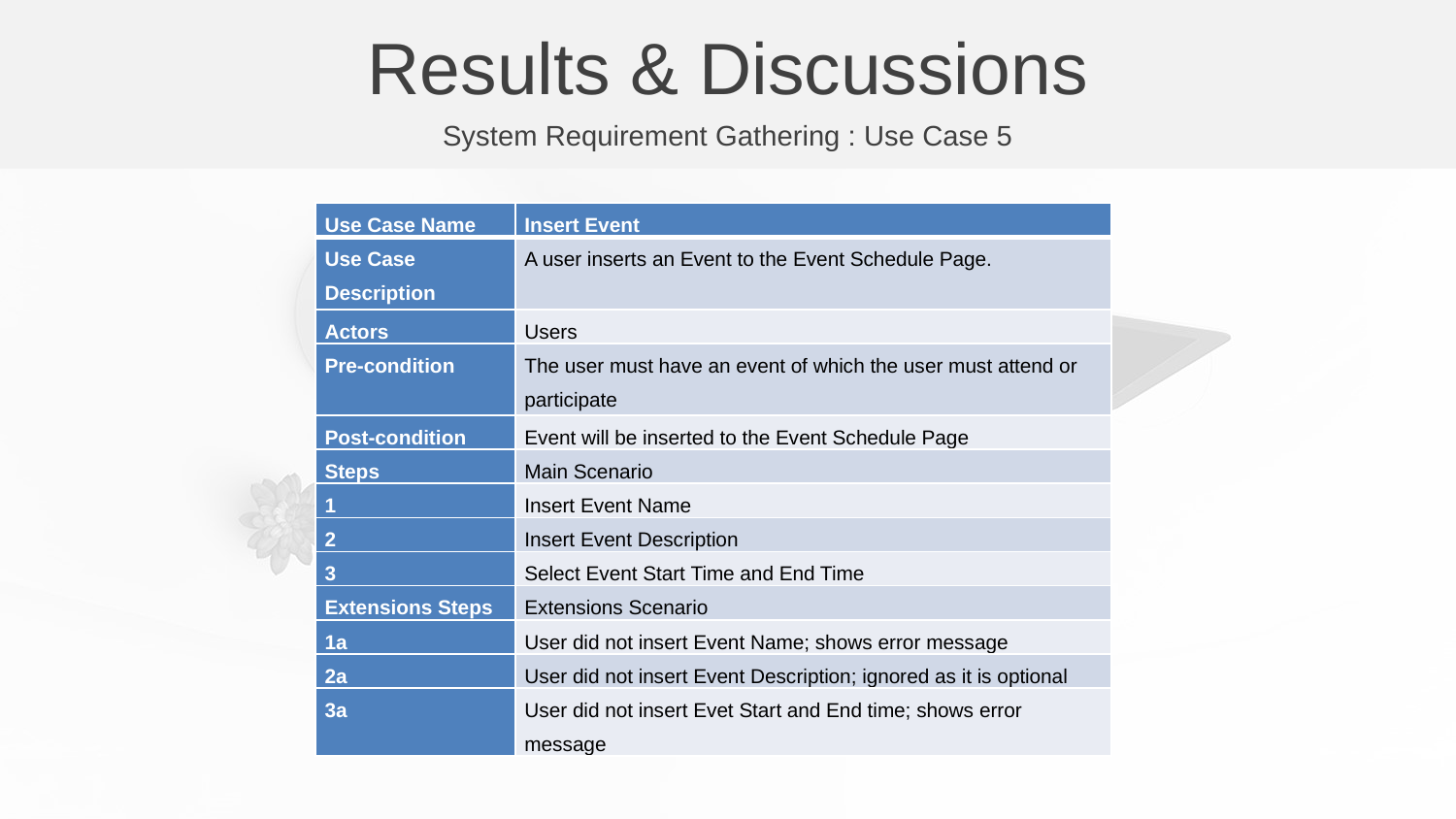

Results & Discussions
System Requirement Gathering : Use Case 5
| Use Case Name | Insert Event |
| --- | --- |
| Use Case Description | A user inserts an Event to the Event Schedule Page. |
| Actors | Users |
| Pre-condition | The user must have an event of which the user must attend or participate |
| Post-condition | Event will be inserted to the Event Schedule Page |
| Steps | Main Scenario |
| 1 | Insert Event Name |
| 2 | Insert Event Description |
| 3 | Select Event Start Time and End Time |
| Extensions Steps | Extensions Scenario |
| 1a | User did not insert Event Name; shows error message |
| 2a | User did not insert Event Description; ignored as it is optional |
| 3a | User did not insert Evet Start and End time; shows error message |